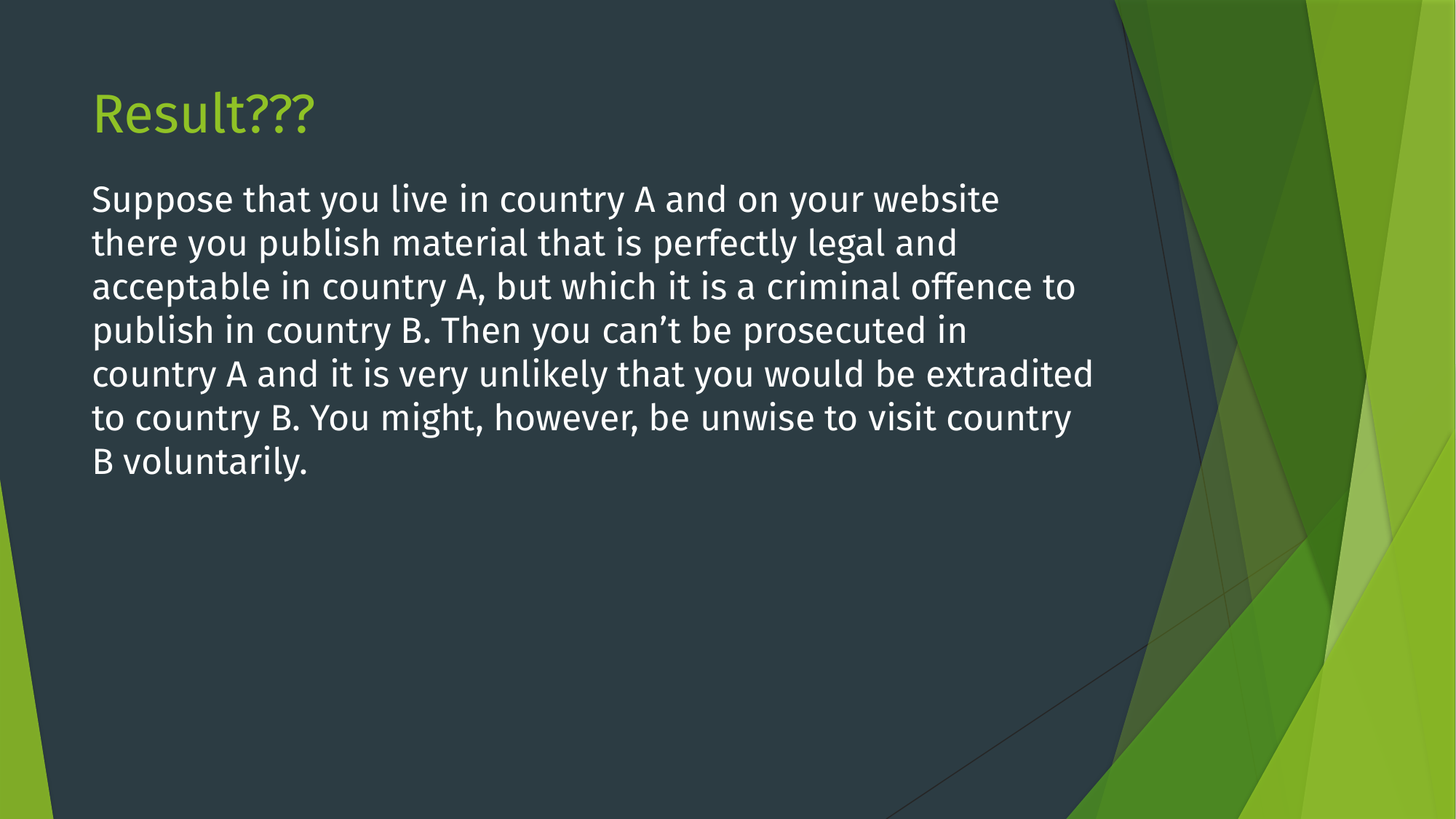

# Result???
Suppose that you live in country A and on your website there you publish material that is perfectly legal and acceptable in country A, but which it is a criminal offence to publish in country B. Then you can’t be prosecuted in country A and it is very unlikely that you would be extradited to country B. You might, however, be unwise to visit country B voluntarily.